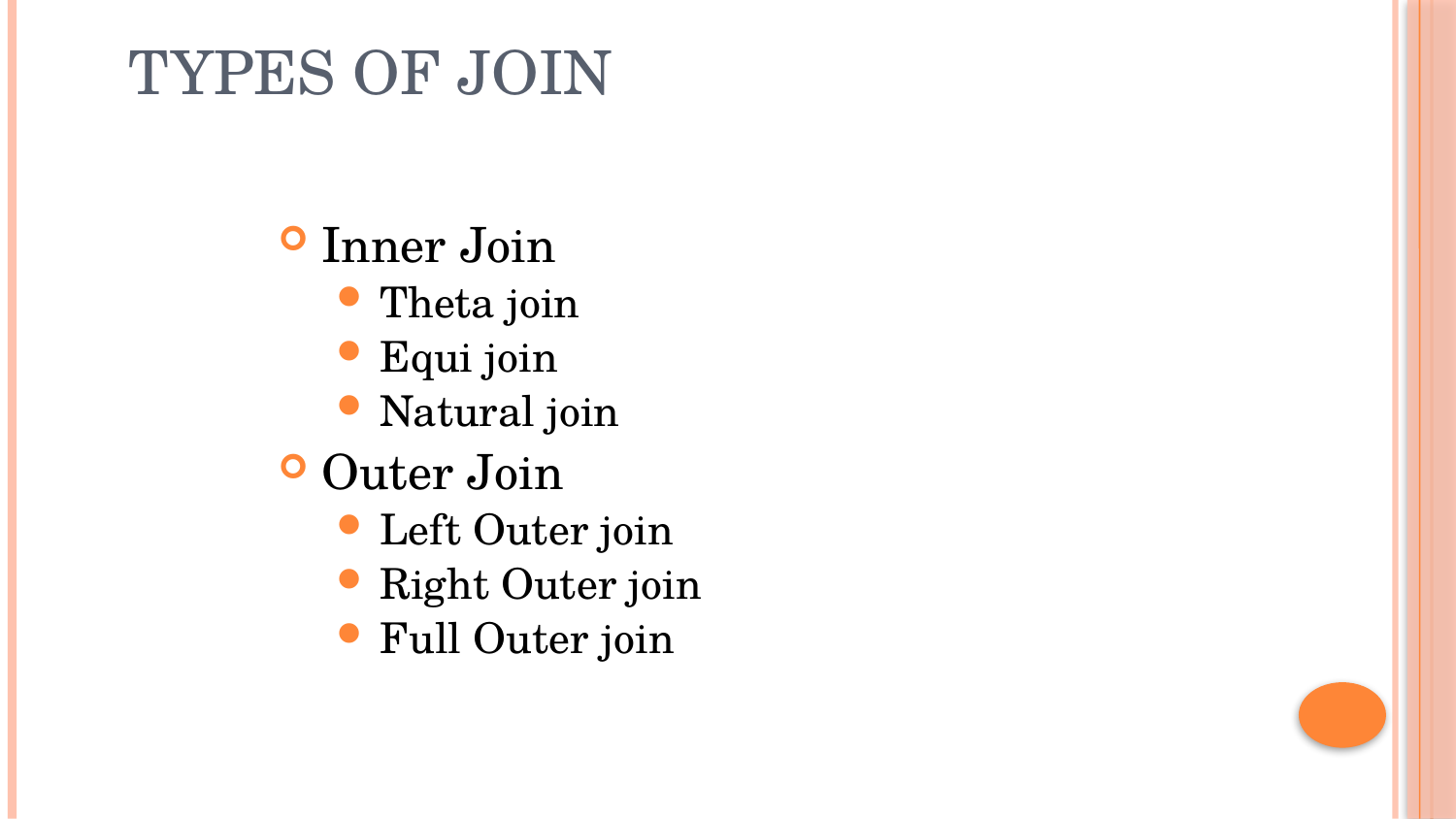

# Types of Join

Inner Join
Theta join
Equi join
Natural join
Outer Join
Left Outer join
Right Outer join
Full Outer join